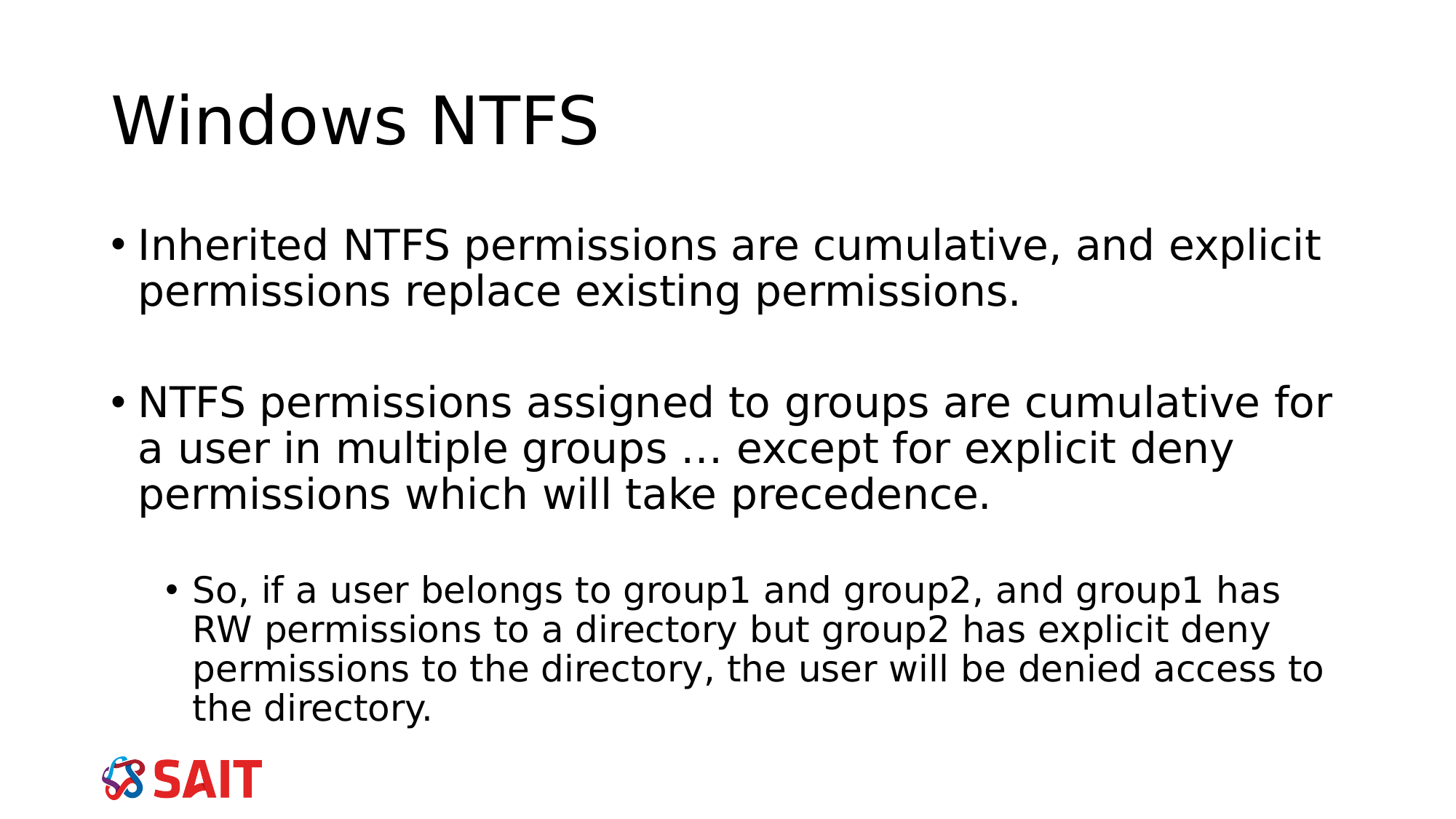

# Windows NTFS
Inherited NTFS permissions are cumulative, and explicit permissions replace existing permissions.
NTFS permissions assigned to groups are cumulative for a user in multiple groups … except for explicit deny permissions which will take precedence.
So, if a user belongs to group1 and group2, and group1 has RW permissions to a directory but group2 has explicit deny permissions to the directory, the user will be denied access to the directory.